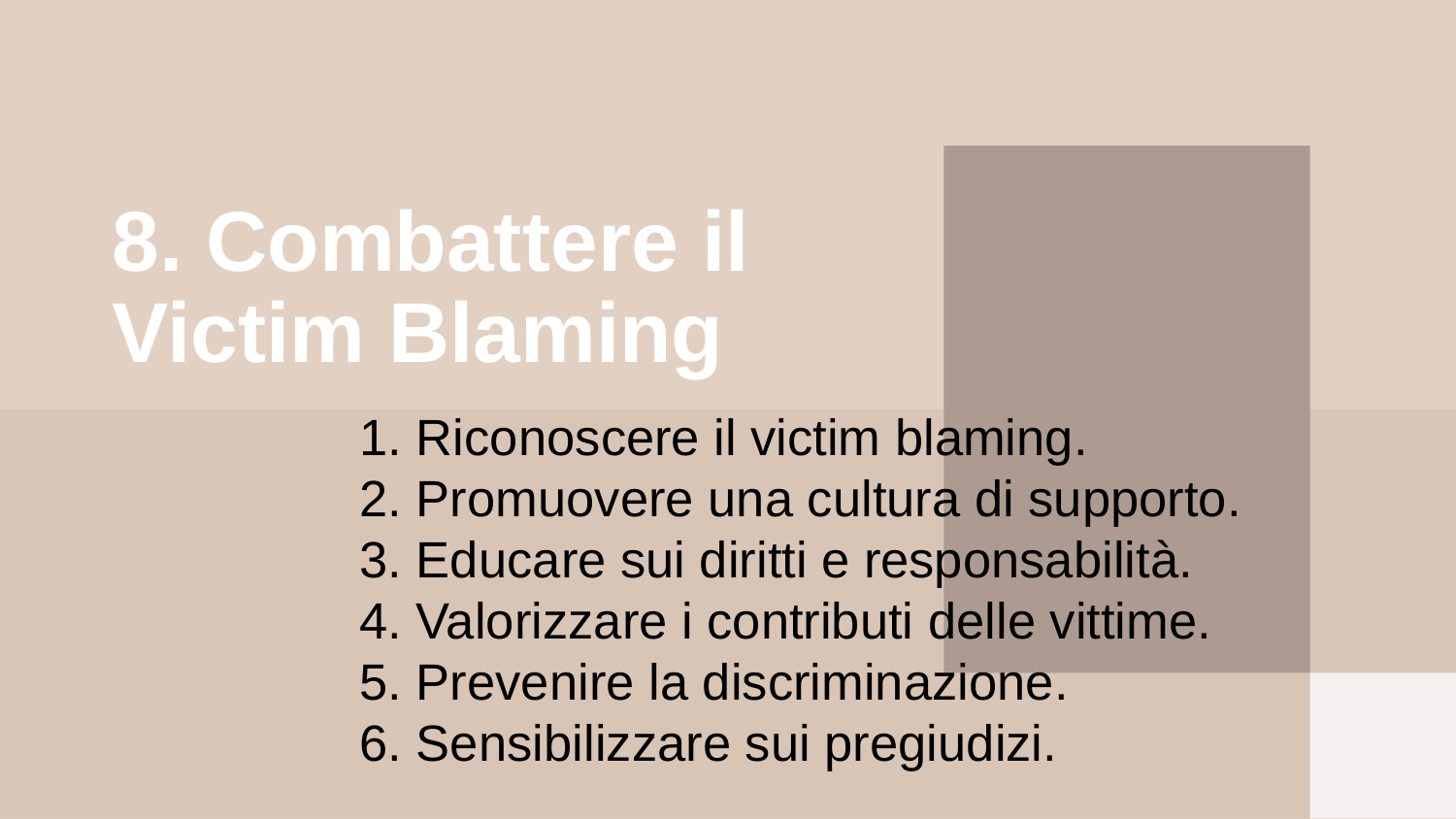

# 8. Combattere il Victim Blaming

1. Riconoscere il victim blaming.
2. Promuovere una cultura di supporto.
3. Educare sui diritti e responsabilità.
4. Valorizzare i contributi delle vittime.
5. Prevenire la discriminazione.
6. Sensibilizzare sui pregiudizi.